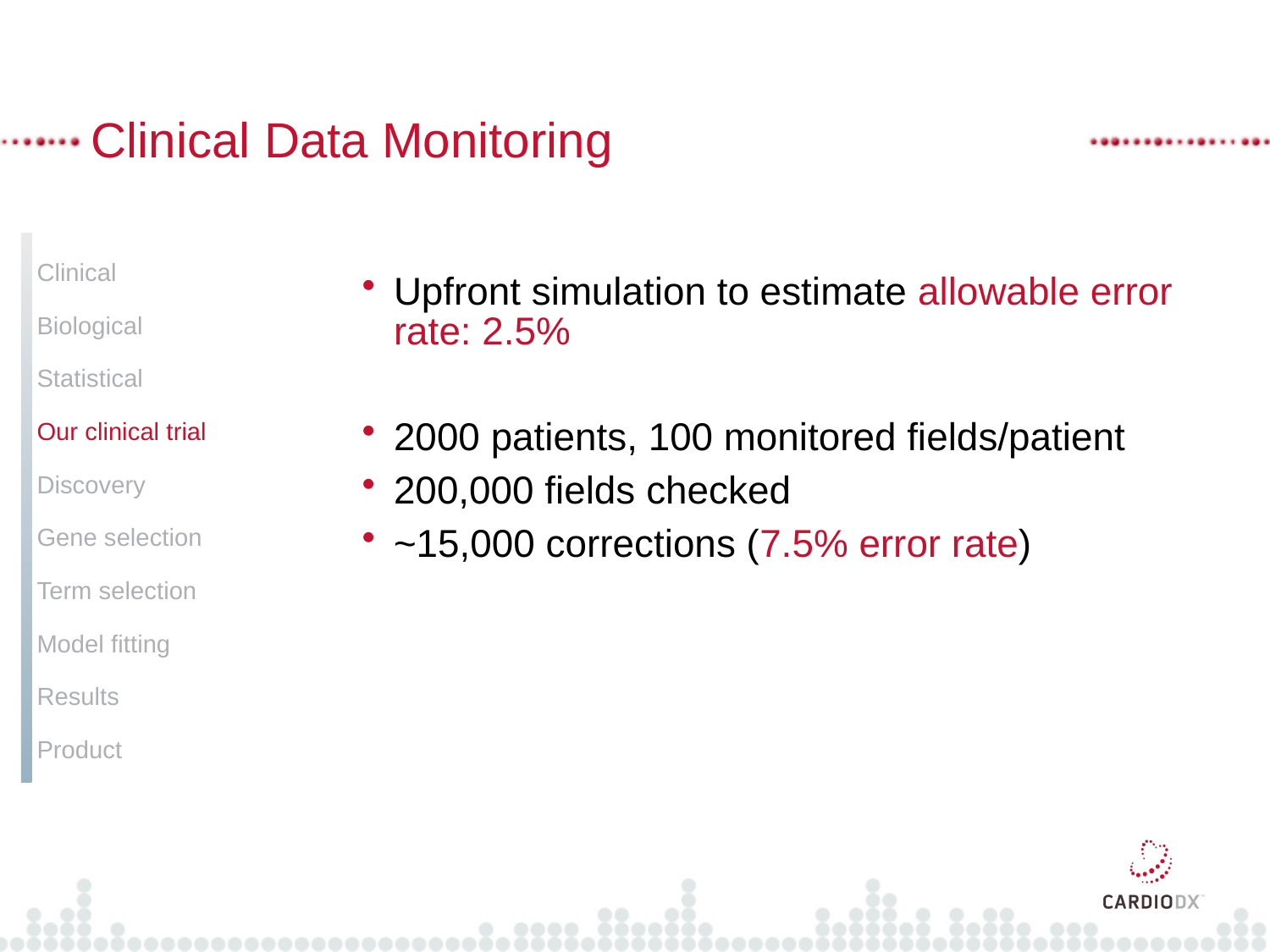

# Clinical Data Monitoring

Clinical
Biological
Statistical
Our clinical trial
Discovery
Gene selection
Term selection
Model fitting
Results
Product
Upfront simulation to estimate allowable error rate: 2.5%

2000 patients, 100 monitored fields/patient
200,000 fields checked
~15,000 corrections (7.5% error rate)